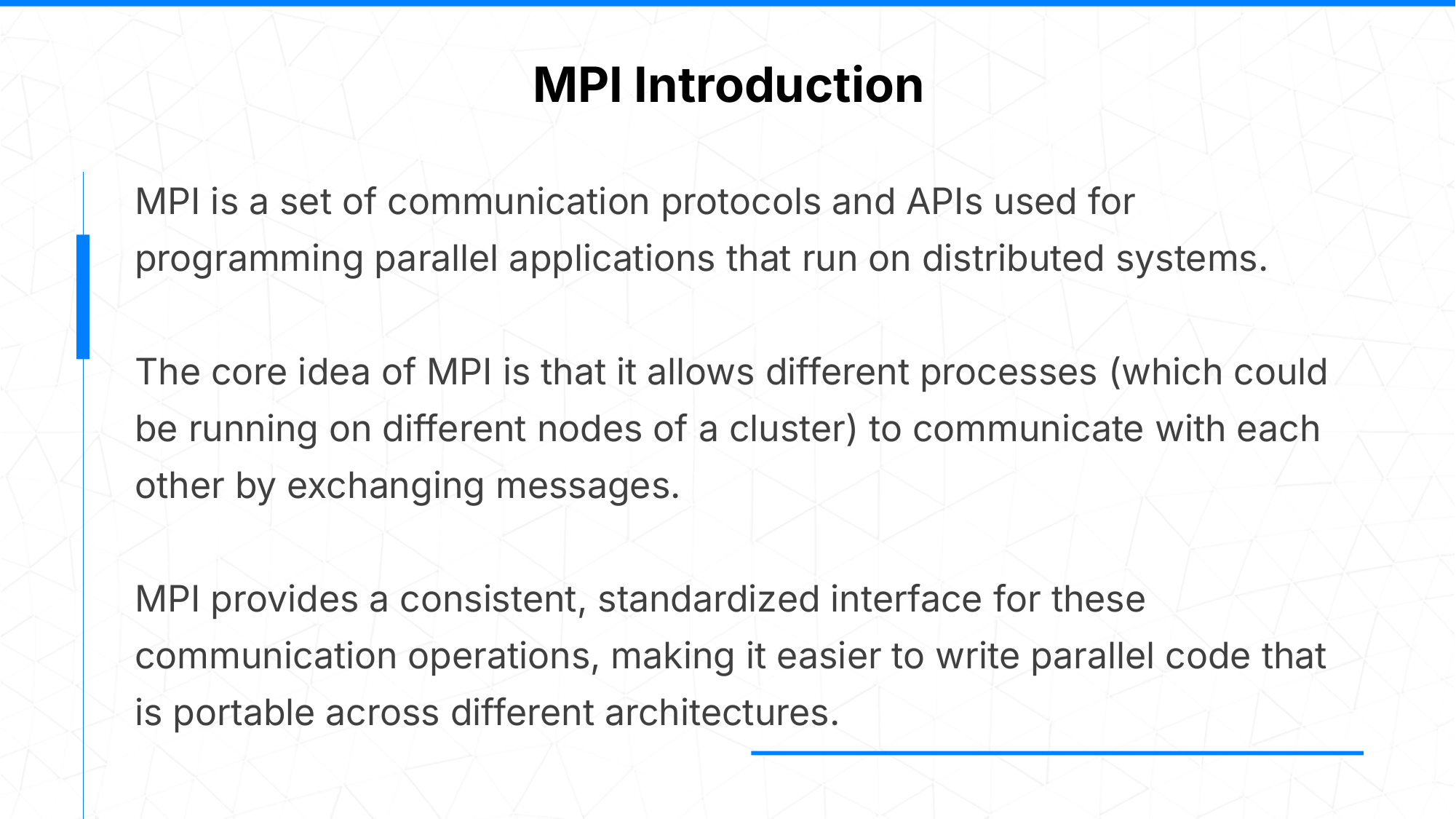

MPI Introduction
MPI is a set of communication protocols and APIs used for programming parallel applications that run on distributed systems.

The core idea of MPI is that it allows different processes (which could be running on different nodes of a cluster) to communicate with each other by exchanging messages.

MPI provides a consistent, standardized interface for these communication operations, making it easier to write parallel code that is portable across different architectures.